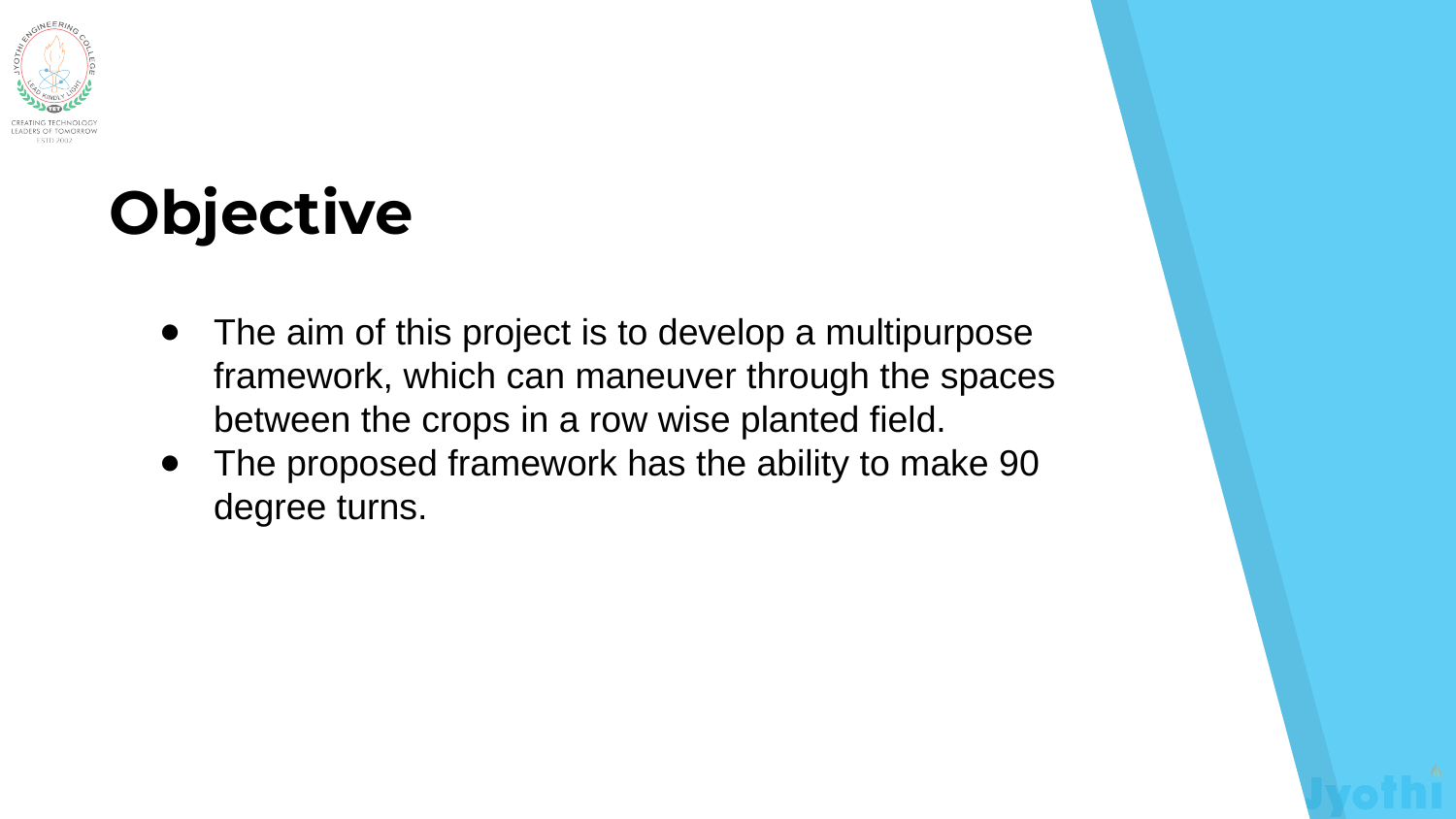

Objective
The aim of this project is to develop a multipurpose framework, which can maneuver through the spaces between the crops in a row wise planted field.
The proposed framework has the ability to make 90 degree turns.